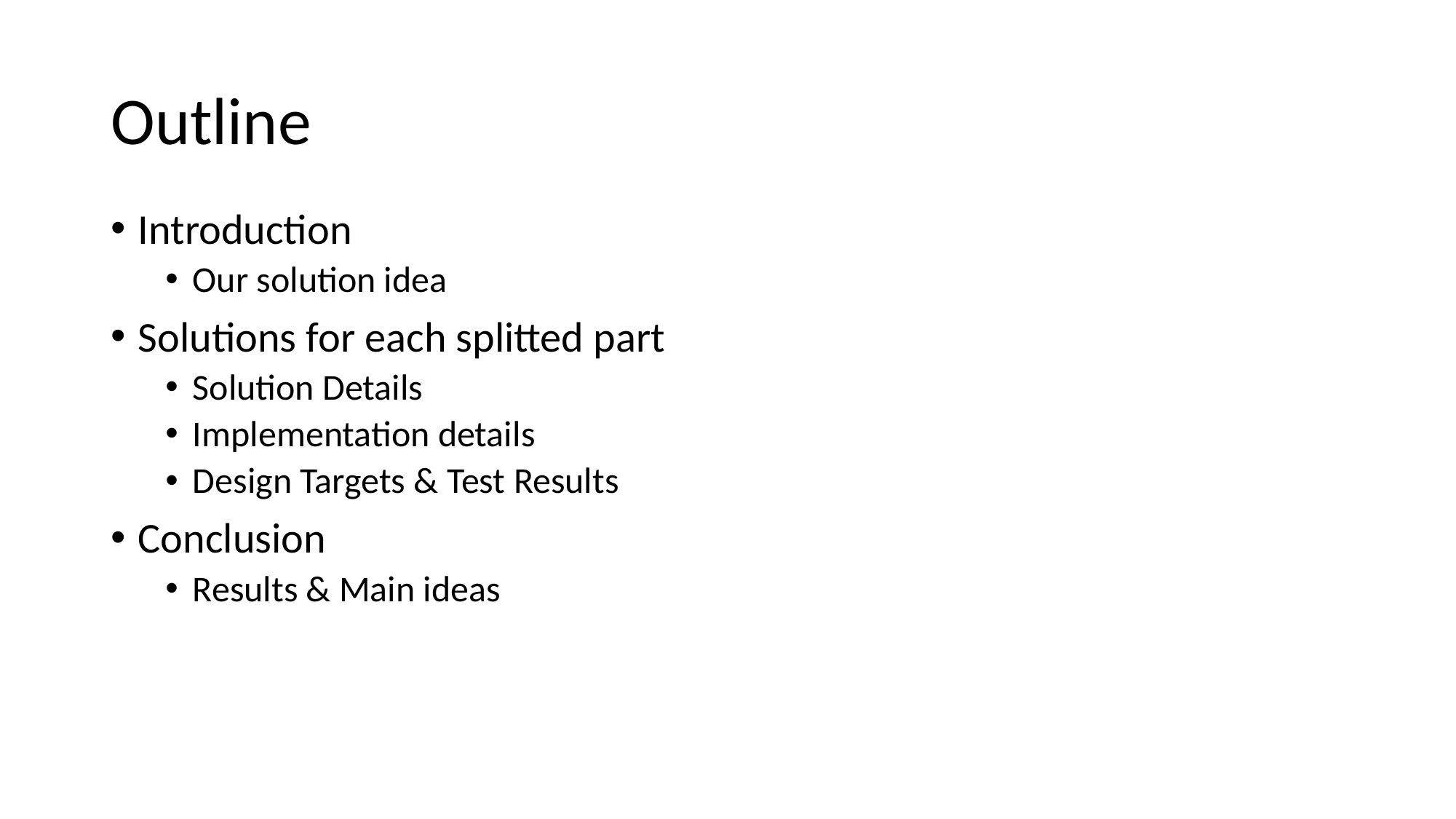

# Outline
Introduction
Our solution idea
Solutions for each splitted part
Solution Details
Implementation details
Design Targets & Test Results
Conclusion
Results & Main ideas